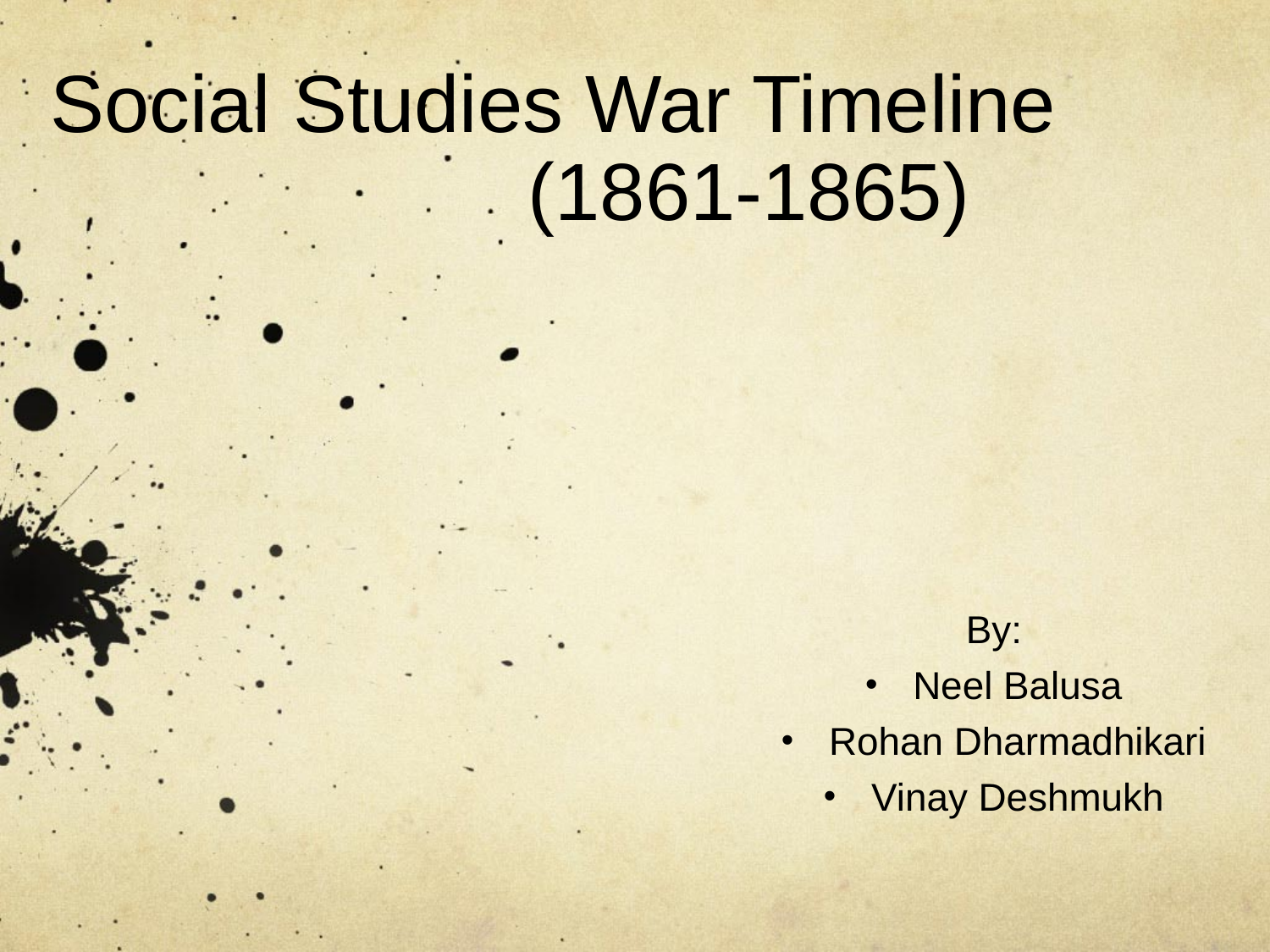

# Social Studies War Timeline 			(1861-1865)
By:
Neel Balusa
Rohan Dharmadhikari
Vinay Deshmukh